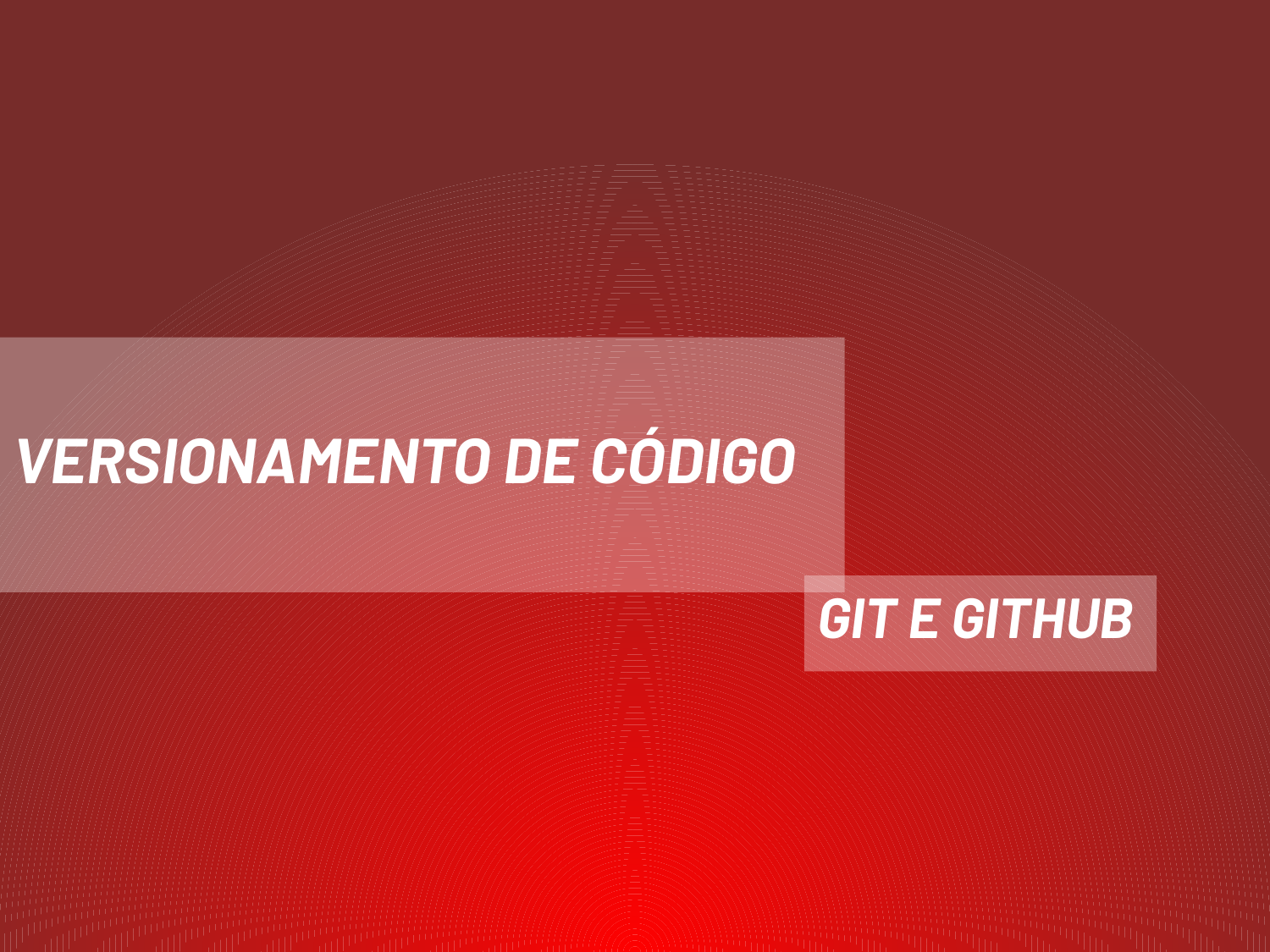

# Versionamento de Código
Git e GitHub